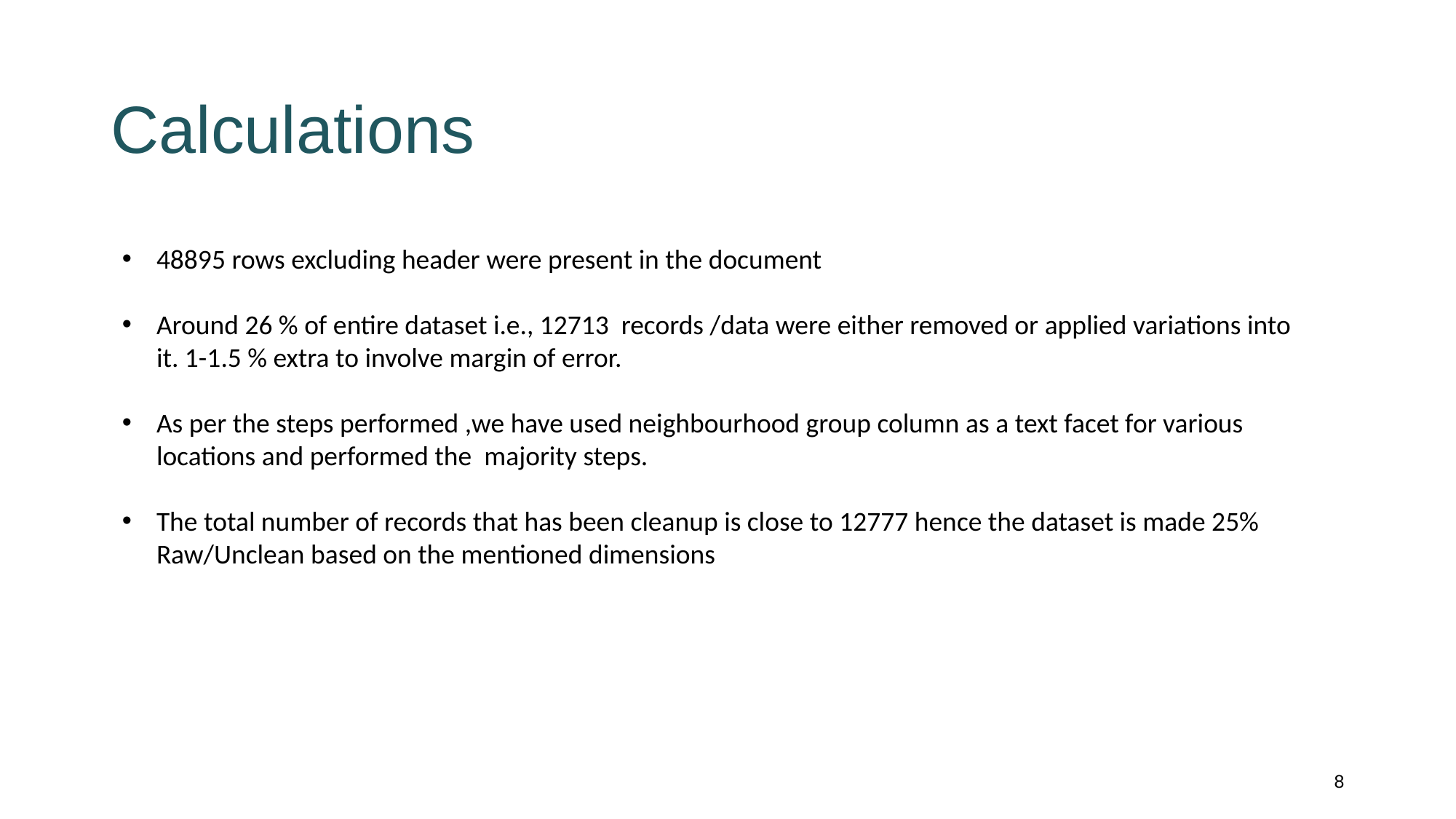

# Calculations
48895 rows excluding header were present in the document

Around 26 % of entire dataset i.e., 12713  records /data were either removed or applied variations into it. 1-1.5 % extra to involve margin of error.

As per the steps performed ,we have used neighbourhood group column as a text facet for various locations and performed the  majority steps.

The total number of records that has been cleanup is close to 12777 hence the dataset is made 25% Raw/Unclean based on the mentioned dimensions

8